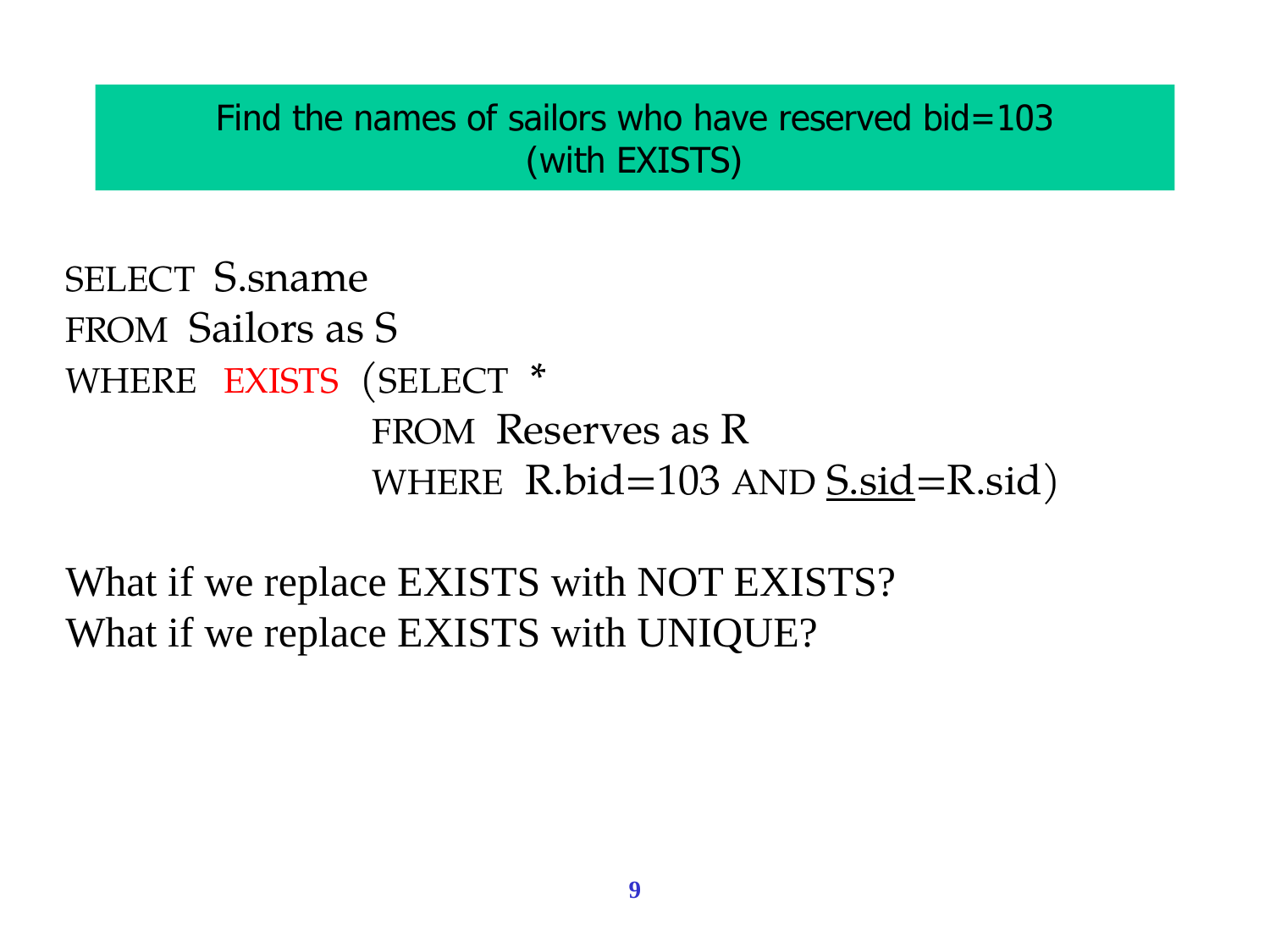

# Find the names of sailors who have reserved bid=103 (with EXISTS)
SELECT  S.sname
FROM  Sailors as S
WHERE   EXISTS  (SELECT  *
                             FROM  Reserves as R
                             WHERE  R.bid=103 AND S.sid=R.sid)

What if we replace EXISTS with NOT EXISTS?
What if we replace EXISTS with UNIQUE?

9